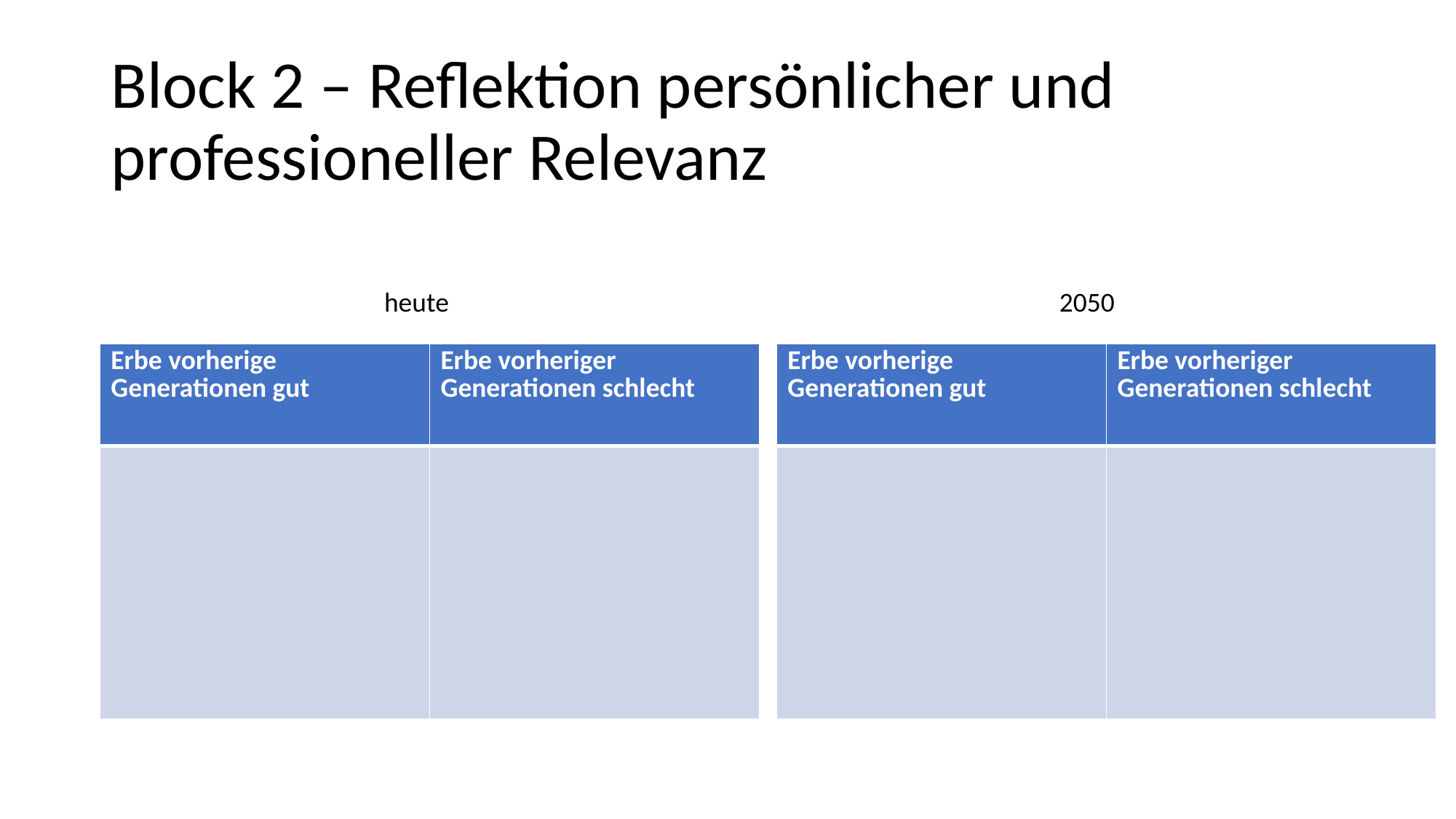

# Block 2 – Reflektion persönlicher und professioneller Relevanz
heute
2050
| Erbe vorherige Generationen gut | Erbe vorheriger Generationen schlecht |
| --- | --- |
|  |  |
| Erbe vorherige Generationen gut | Erbe vorheriger Generationen schlecht |
| --- | --- |
|  |  |